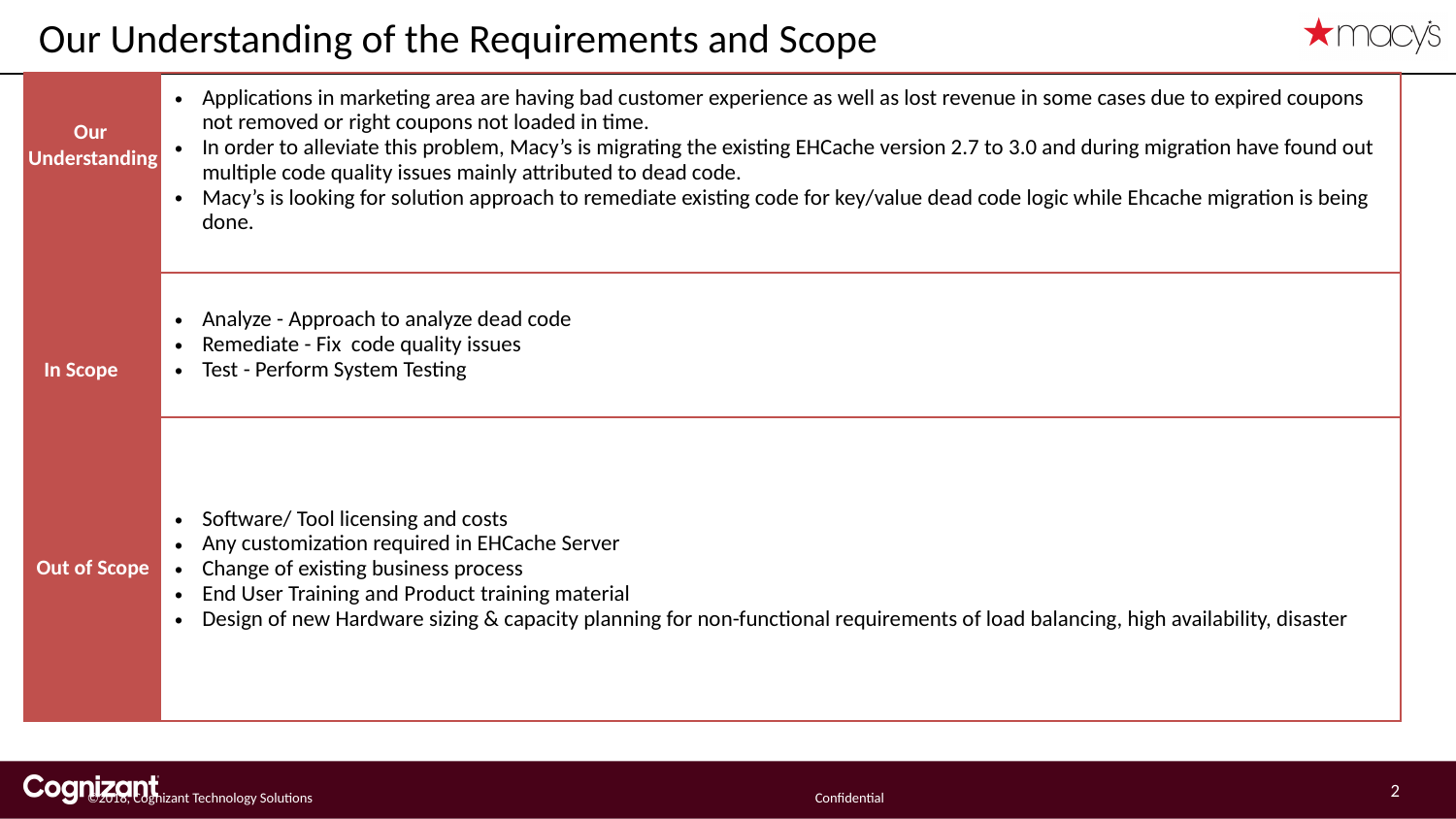

# Our Understanding of the Requirements and Scope
|  | Applications in marketing area are having bad customer experience as well as lost revenue in some cases due to expired coupons not removed or right coupons not loaded in time. In order to alleviate this problem, Macy’s is migrating the existing EHCache version 2.7 to 3.0 and during migration have found out multiple code quality issues mainly attributed to dead code. Macy’s is looking for solution approach to remediate existing code for key/value dead code logic while Ehcache migration is being done. |
| --- | --- |
|  | Analyze - Approach to analyze dead code Remediate - Fix code quality issues Test - Perform System Testing |
|  | Software/ Tool licensing and costs Any customization required in EHCache Server Change of existing business process End User Training and Product training material Design of new Hardware sizing & capacity planning for non-functional requirements of load balancing, high availability, disaster |
Our
Understanding
In Scope
Out of Scope